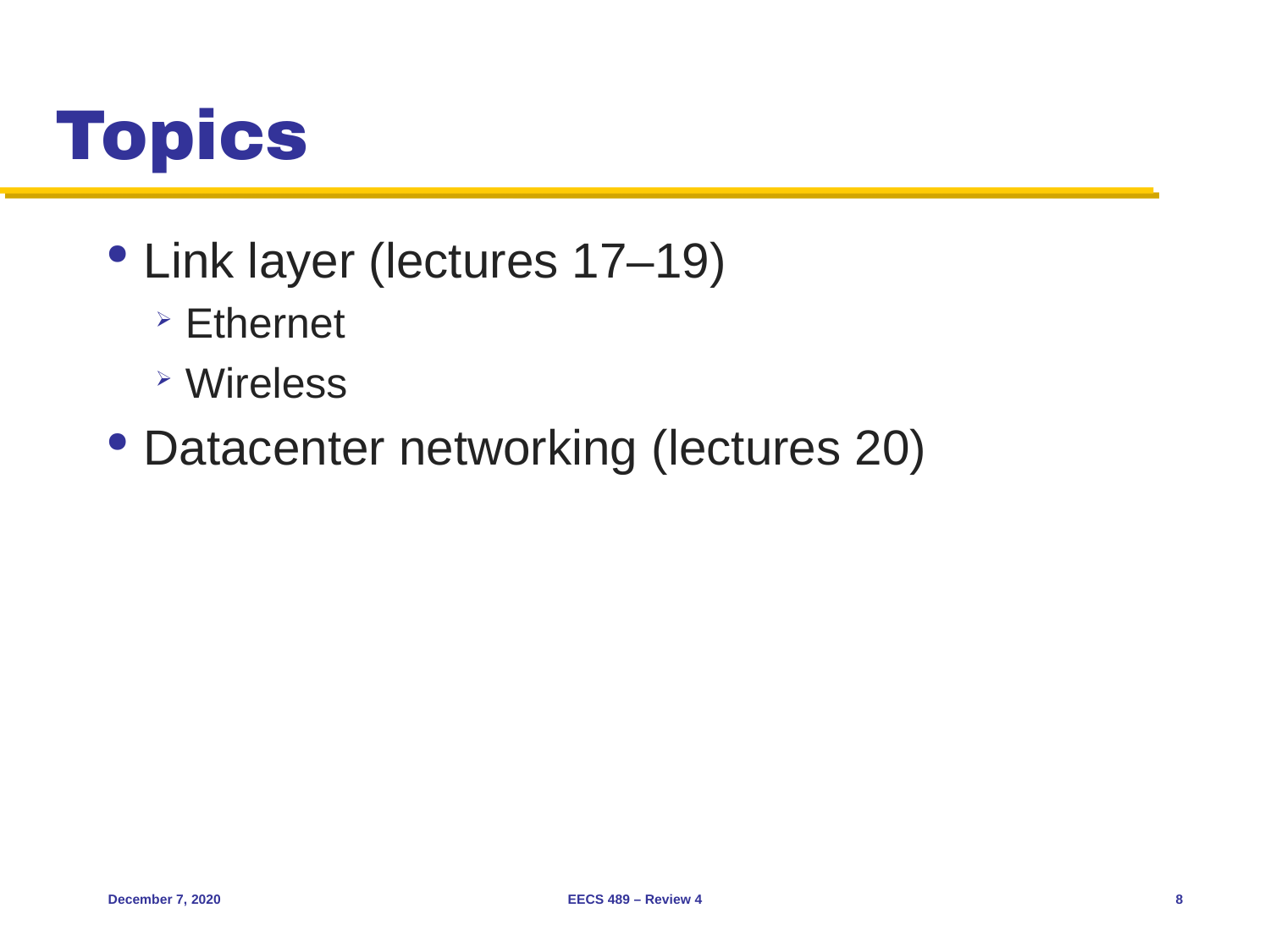

# Topics
Link layer (lectures 17–19)
Ethernet
Wireless
Datacenter networking (lectures 20)
December 7, 2020
EECS 489 – Review 4
8